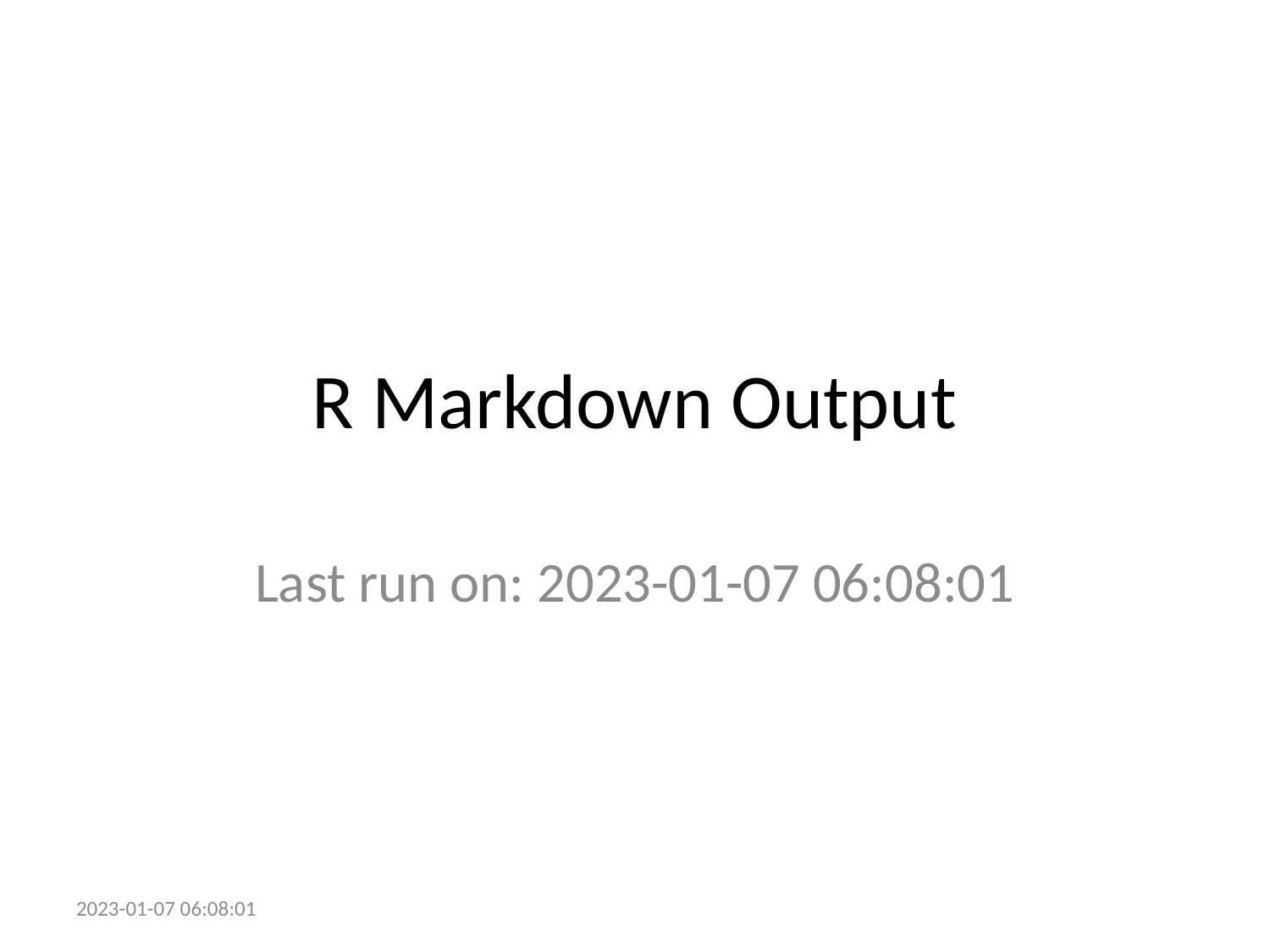

# R Markdown Output
Last run on: 2023-01-07 06:08:01
2023-01-07 06:08:01